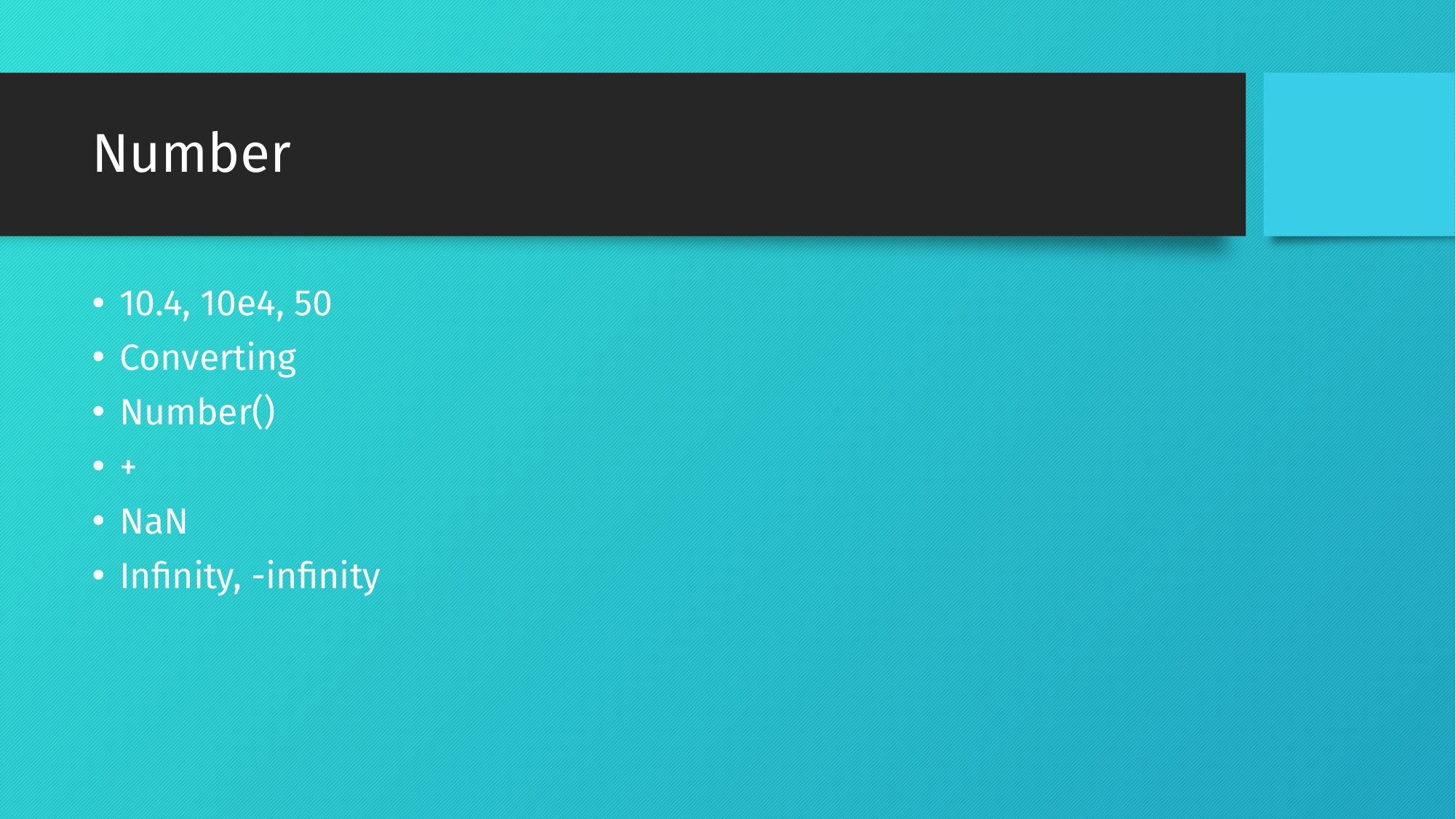

# Number
10.4, 10e4, 50
Converting
Number()
+
NaN
Infinity, -infinity